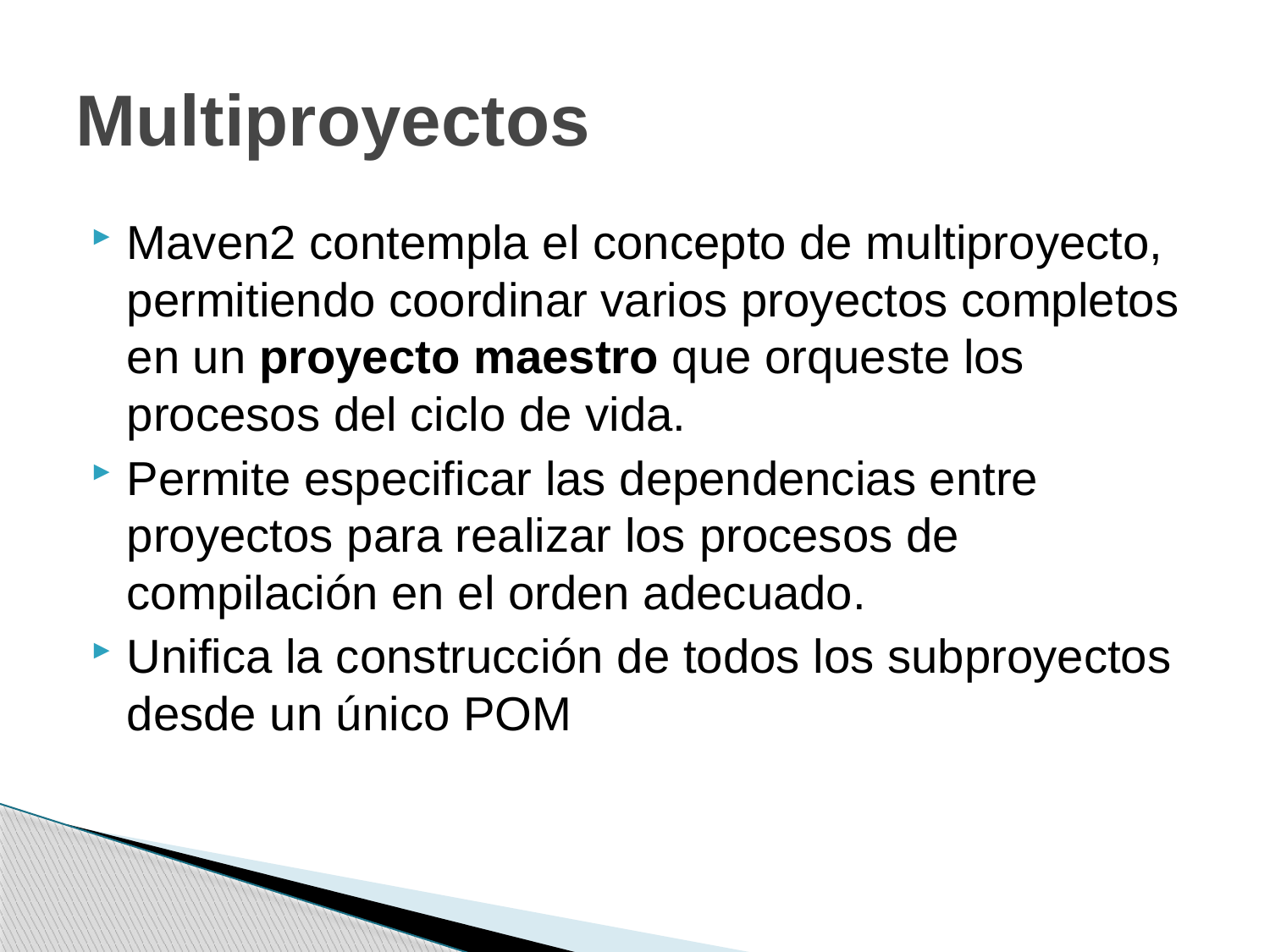

# Multiproyectos
Maven2 contempla el concepto de multiproyecto, permitiendo coordinar varios proyectos completos en un proyecto maestro que orqueste los procesos del ciclo de vida.
Permite especificar las dependencias entre proyectos para realizar los procesos de compilación en el orden adecuado.
Unifica la construcción de todos los subproyectos  desde un único POM